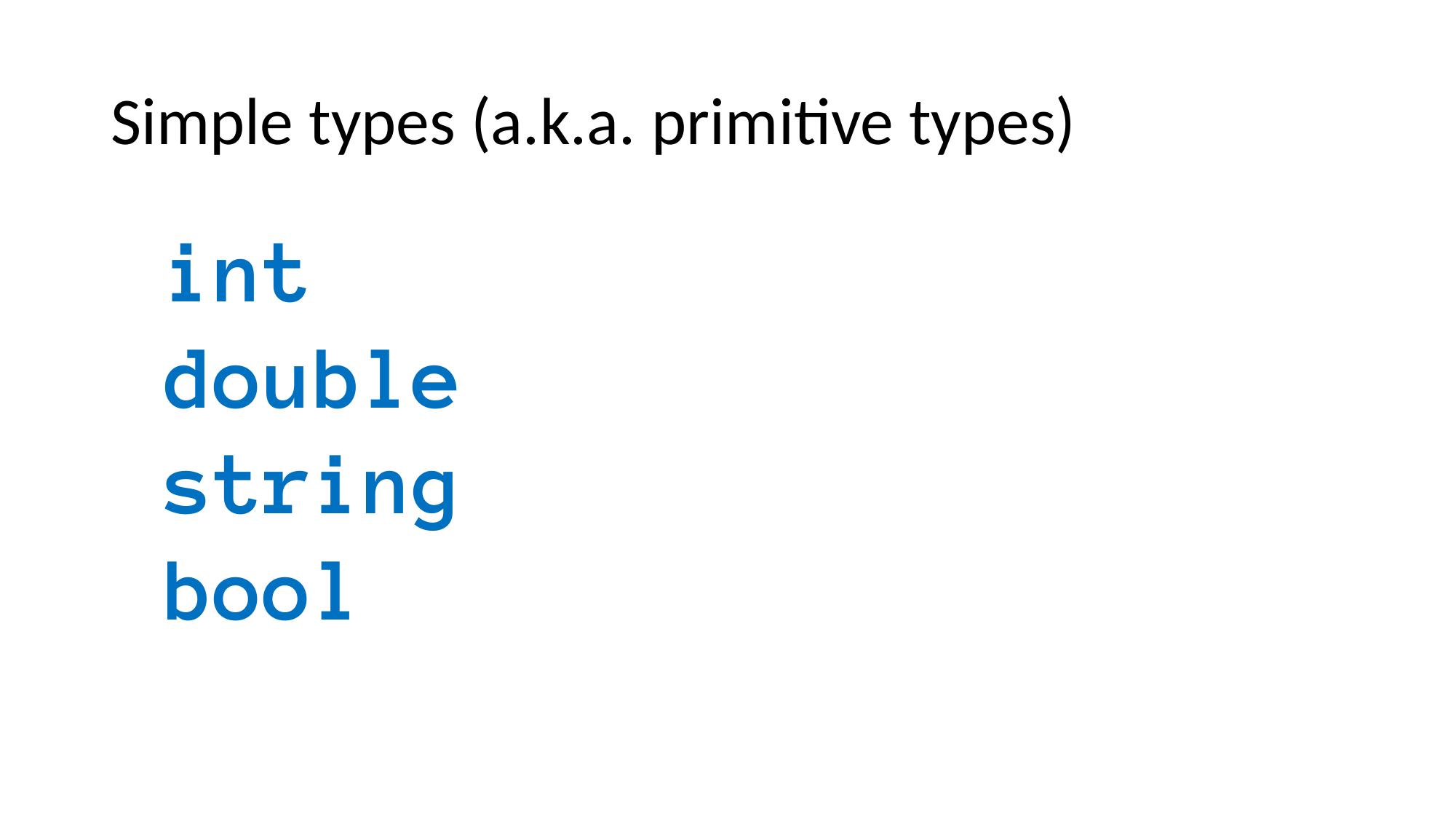

# Simple types (a.k.a. primitive types)
int
double
string
bool